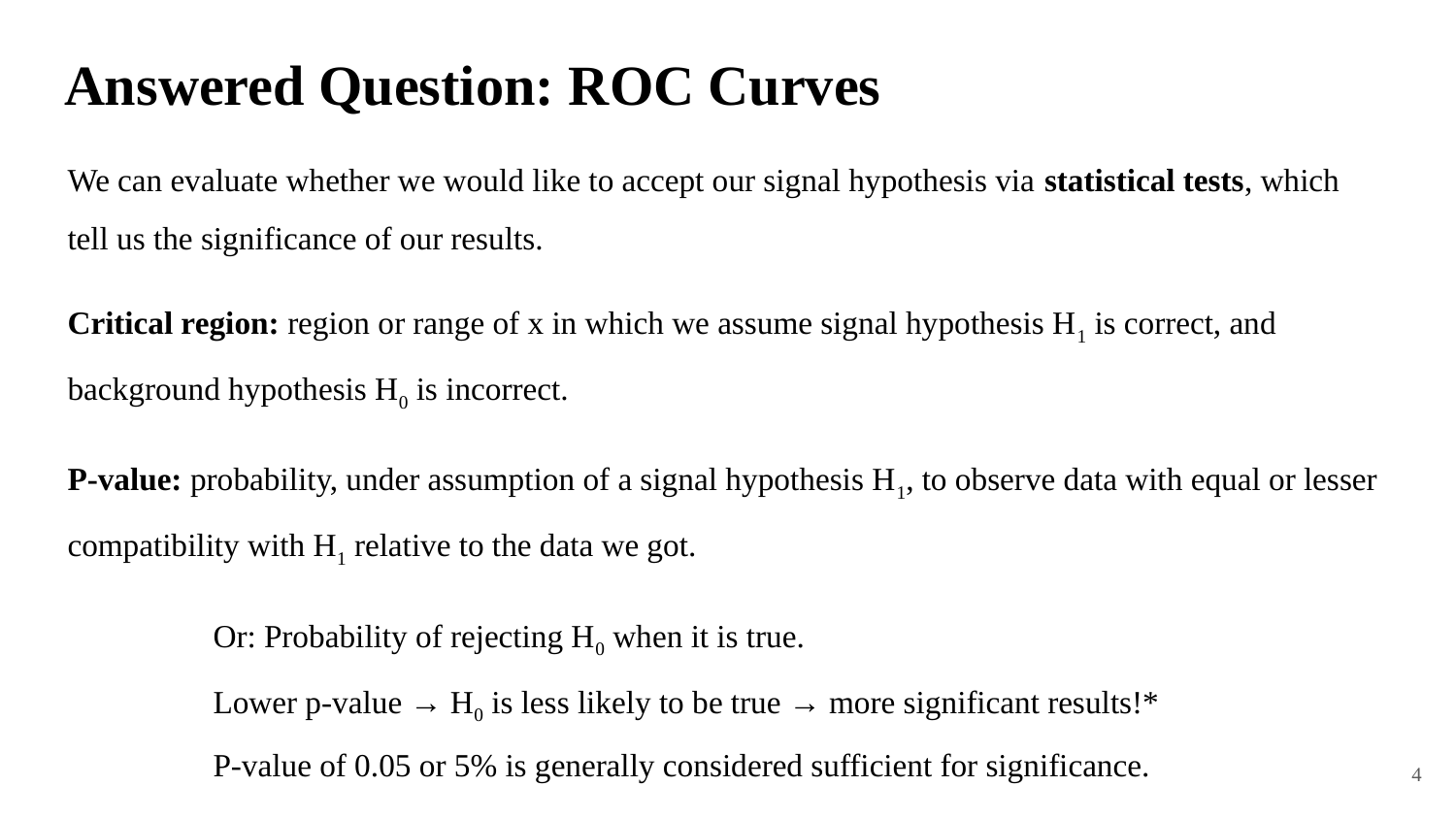

# Answered Question: ROC Curves
We can evaluate whether we would like to accept our signal hypothesis via statistical tests, which tell us the significance of our results.

Critical region: region or range of x in which we assume signal hypothesis H1 is correct, and background hypothesis H0 is incorrect.

P-value: probability, under assumption of a signal hypothesis H1, to observe data with equal or lesser compatibility with H1 relative to the data we got.

	Or: Probability of rejecting H0 when it is true.
	Lower p-value → H0 is less likely to be true → more significant results!*
	P-value of 0.05 or 5% is generally considered sufficient for significance.

4